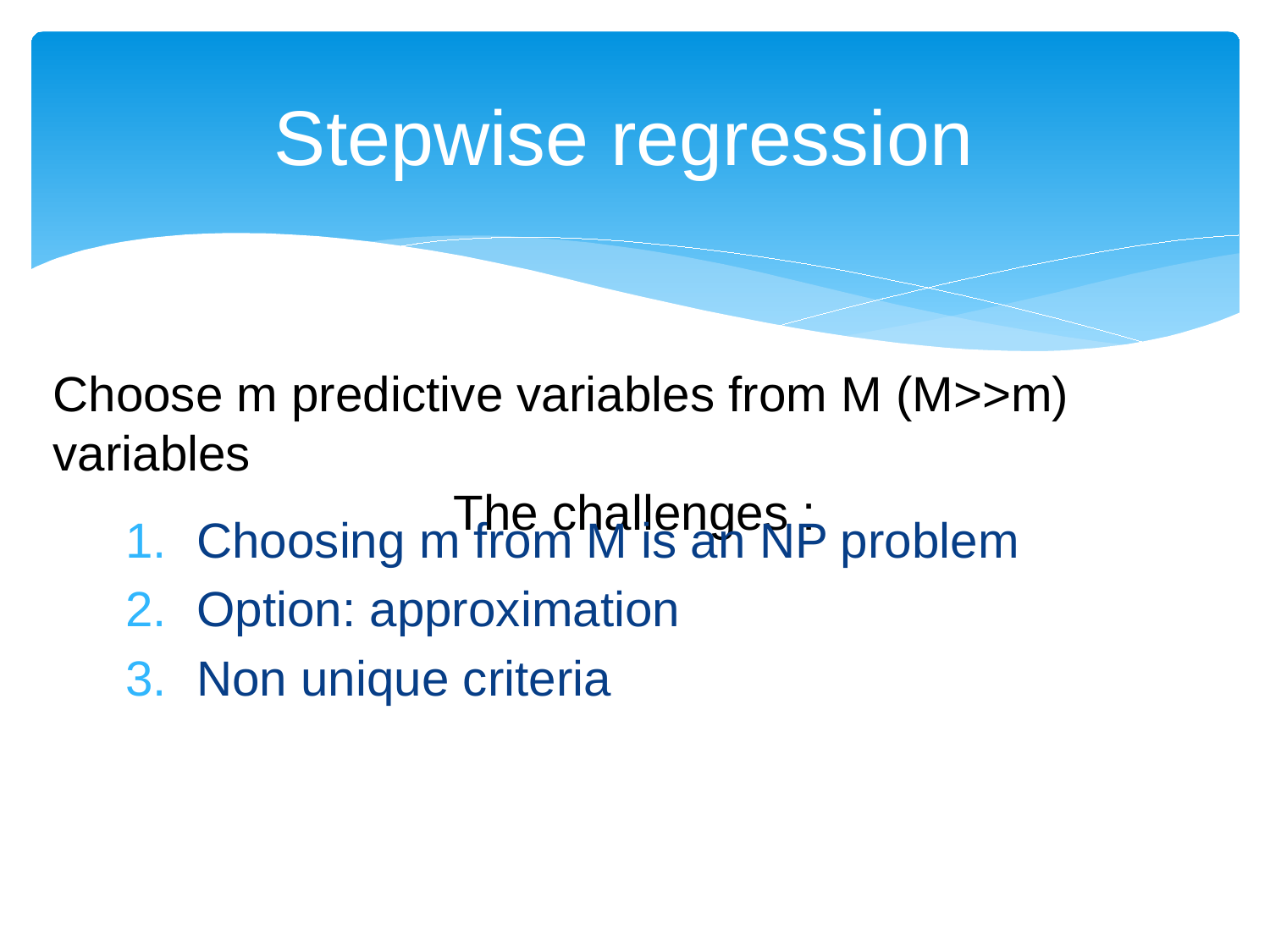

# Stepwise regression
Choose m predictive variables from M (M>>m) variables
The challenges :
Choosing m from M is an NP problem
Option: approximation
Non unique criteria